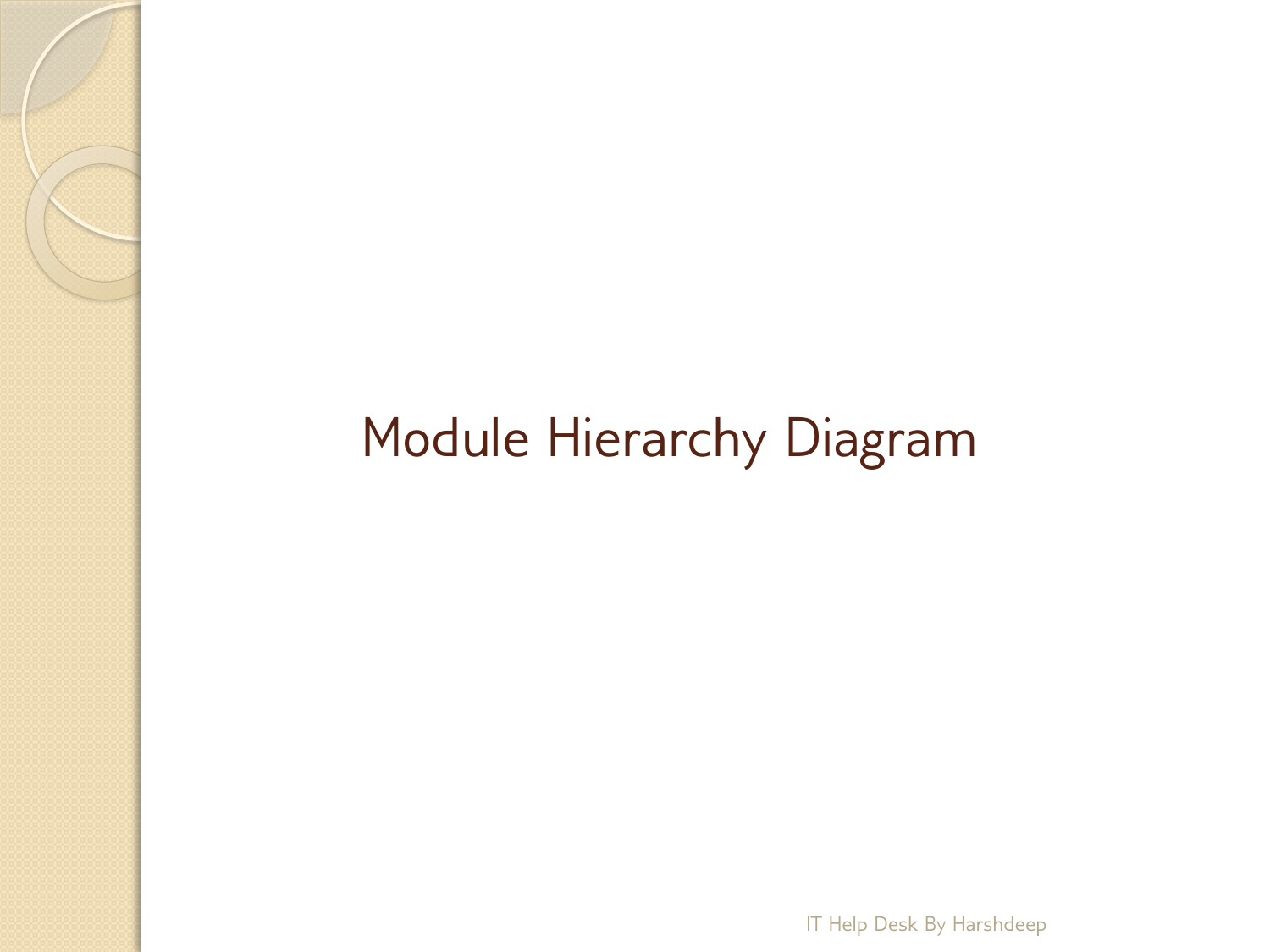

# Module Hierarchy Diagram
IT Help Desk By Harshdeep